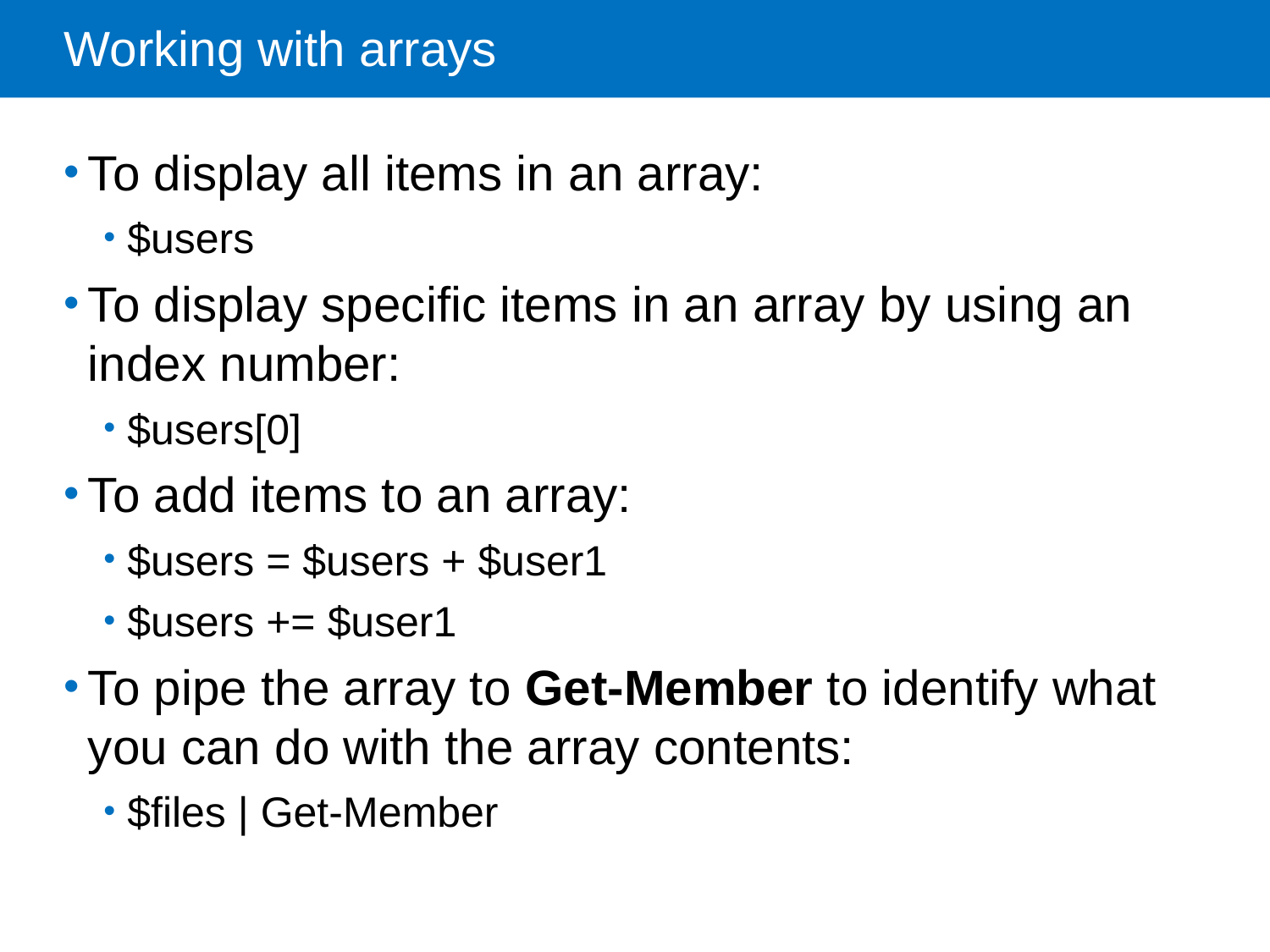

# Working with arrays
To display all items in an array:
$users
To display specific items in an array by using an index number:
$users[0]
To add items to an array:
$users = $users + $user1
$users += $user1
To pipe the array to Get-Member to identify what you can do with the array contents:
$files | Get-Member